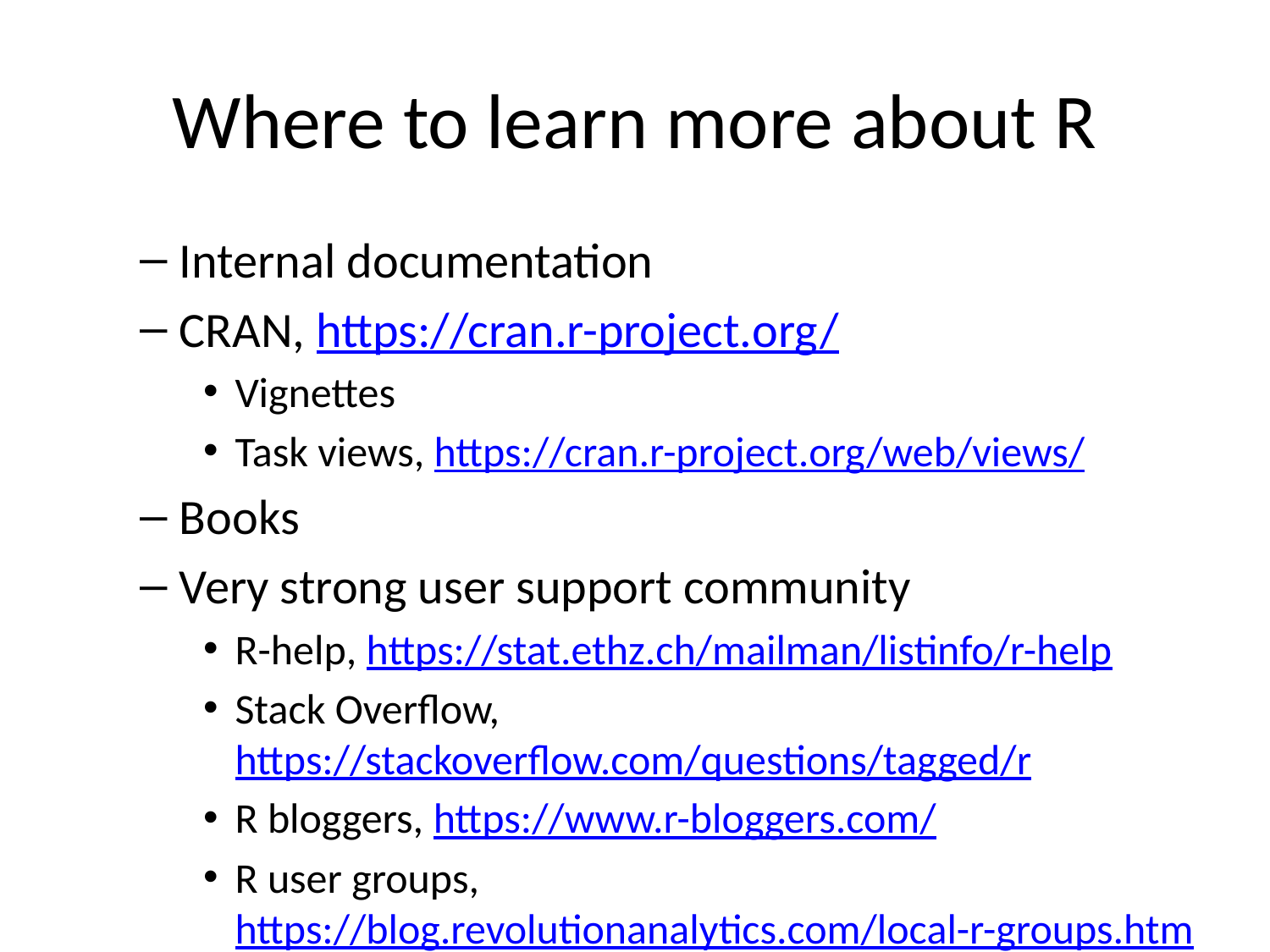

# Where to learn more about R
Internal documentation
CRAN, https://cran.r-project.org/
Vignettes
Task views, https://cran.r-project.org/web/views/
Books
Very strong user support community
R-help, https://stat.ethz.ch/mailman/listinfo/r-help
Stack Overflow, https://stackoverflow.com/questions/tagged/r
R bloggers, https://www.r-bloggers.com/
R user groups, https://blog.revolutionanalytics.com/local-r-groups.html